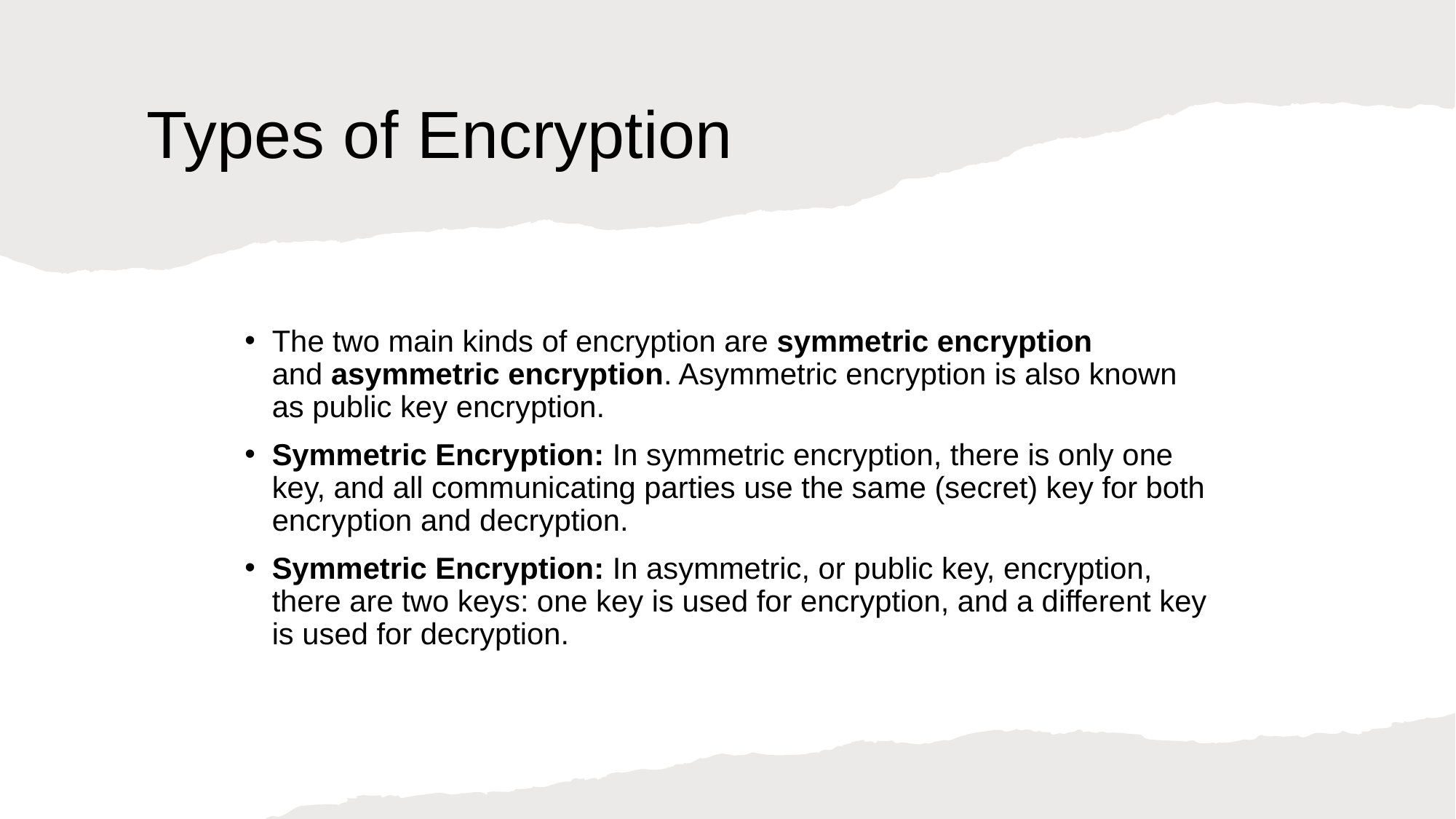

# Types of Encryption
The two main kinds of encryption are symmetric encryption and asymmetric encryption. Asymmetric encryption is also known as public key encryption.
Symmetric Encryption: In symmetric encryption, there is only one key, and all communicating parties use the same (secret) key for both encryption and decryption.
Symmetric Encryption: In asymmetric, or public key, encryption, there are two keys: one key is used for encryption, and a different key is used for decryption.